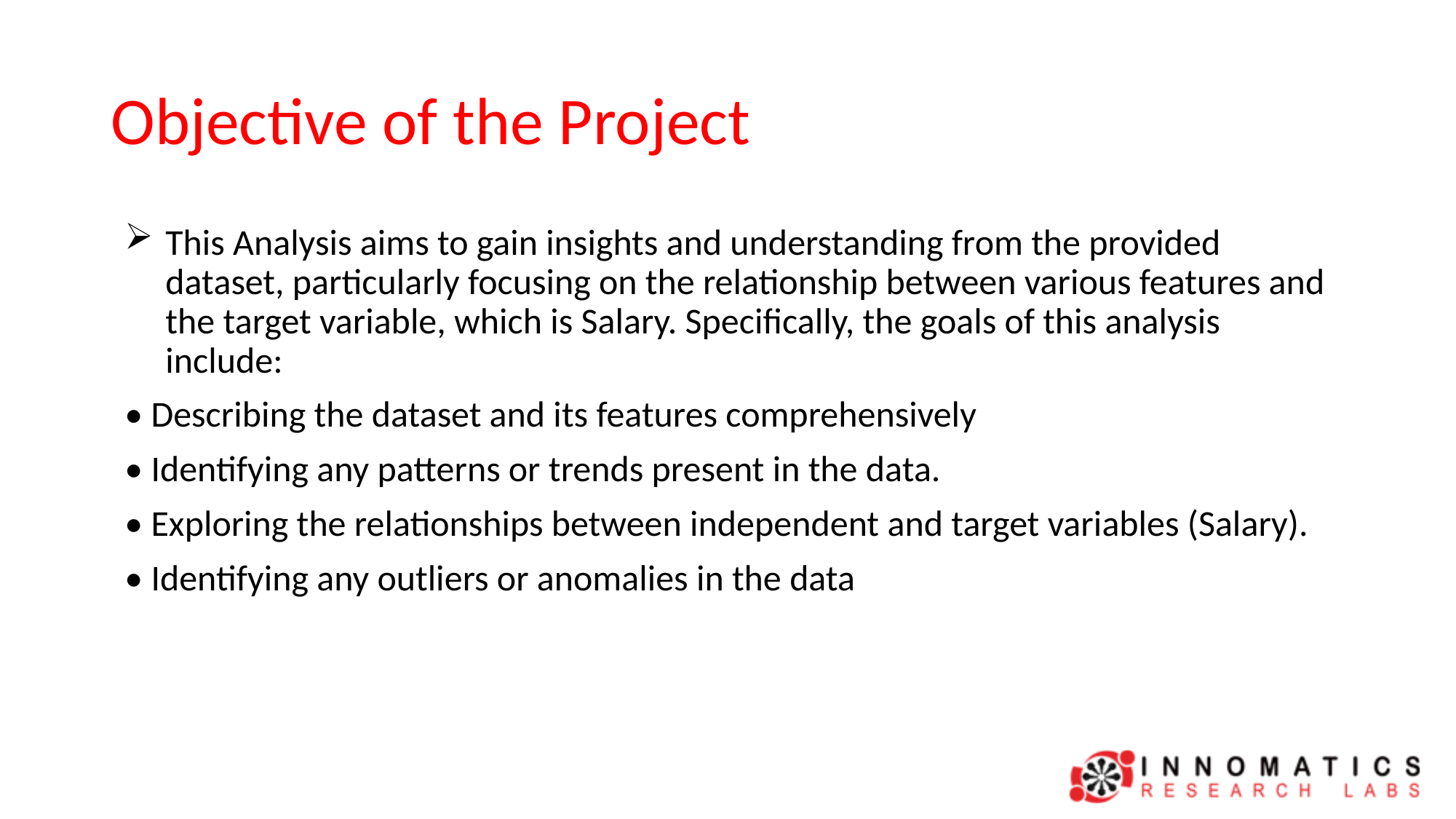

# Objective of the Project
This Analysis aims to gain insights and understanding from the provided dataset, particularly focusing on the relationship between various features and the target variable, which is Salary. Specifically, the goals of this analysis include:
• Describing the dataset and its features comprehensively
• Identifying any patterns or trends present in the data.
• Exploring the relationships between independent and target variables (Salary).
• Identifying any outliers or anomalies in the data